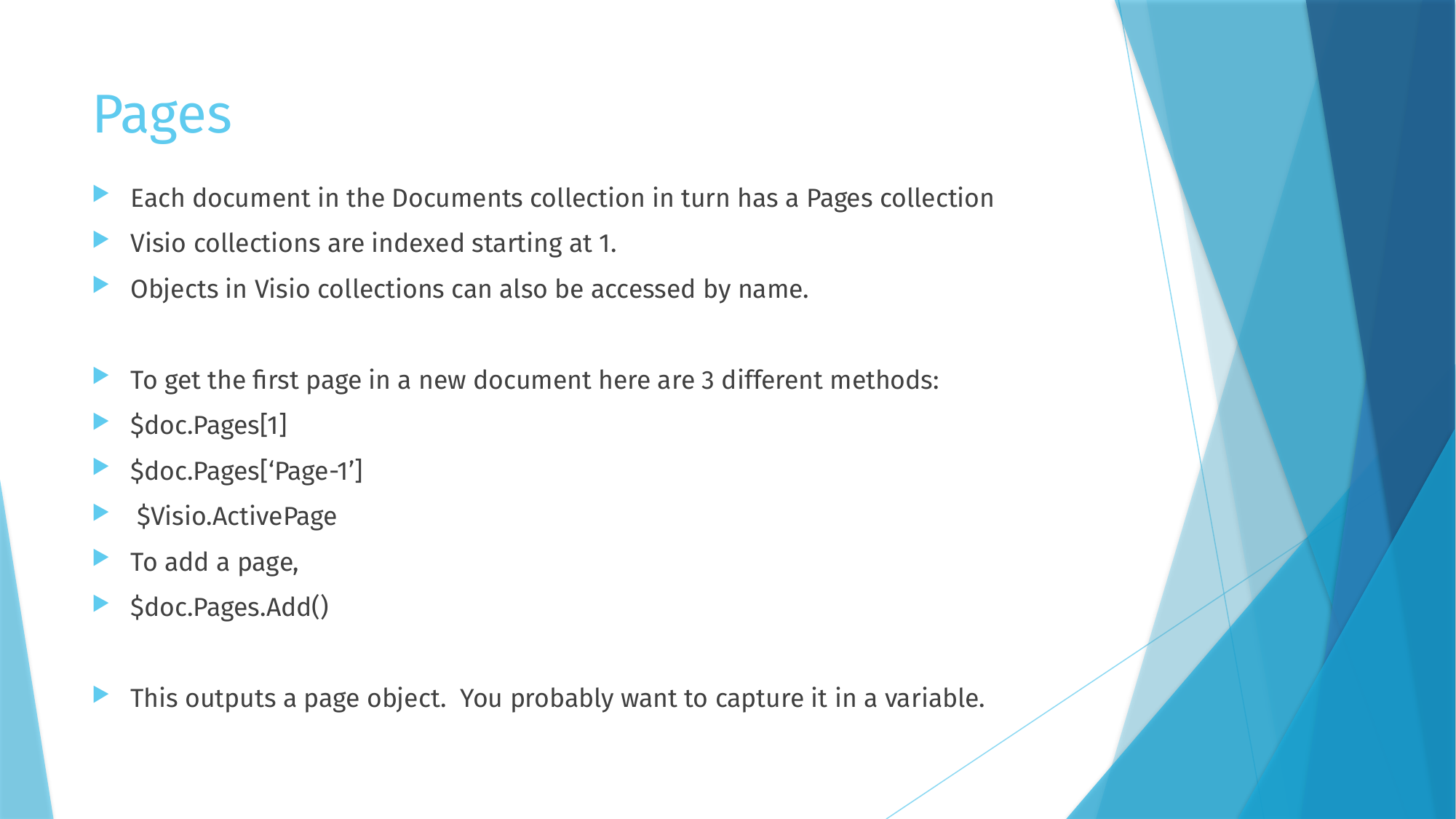

# Pages
Each document in the Documents collection in turn has a Pages collection
Visio collections are indexed starting at 1.
Objects in Visio collections can also be accessed by name.

To get the first page in a new document here are 3 different methods:
$doc.Pages[1]
$doc.Pages[‘Page-1’]
 $Visio.ActivePage
To add a page,
$doc.Pages.Add()

This outputs a page object.  You probably want to capture it in a variable.